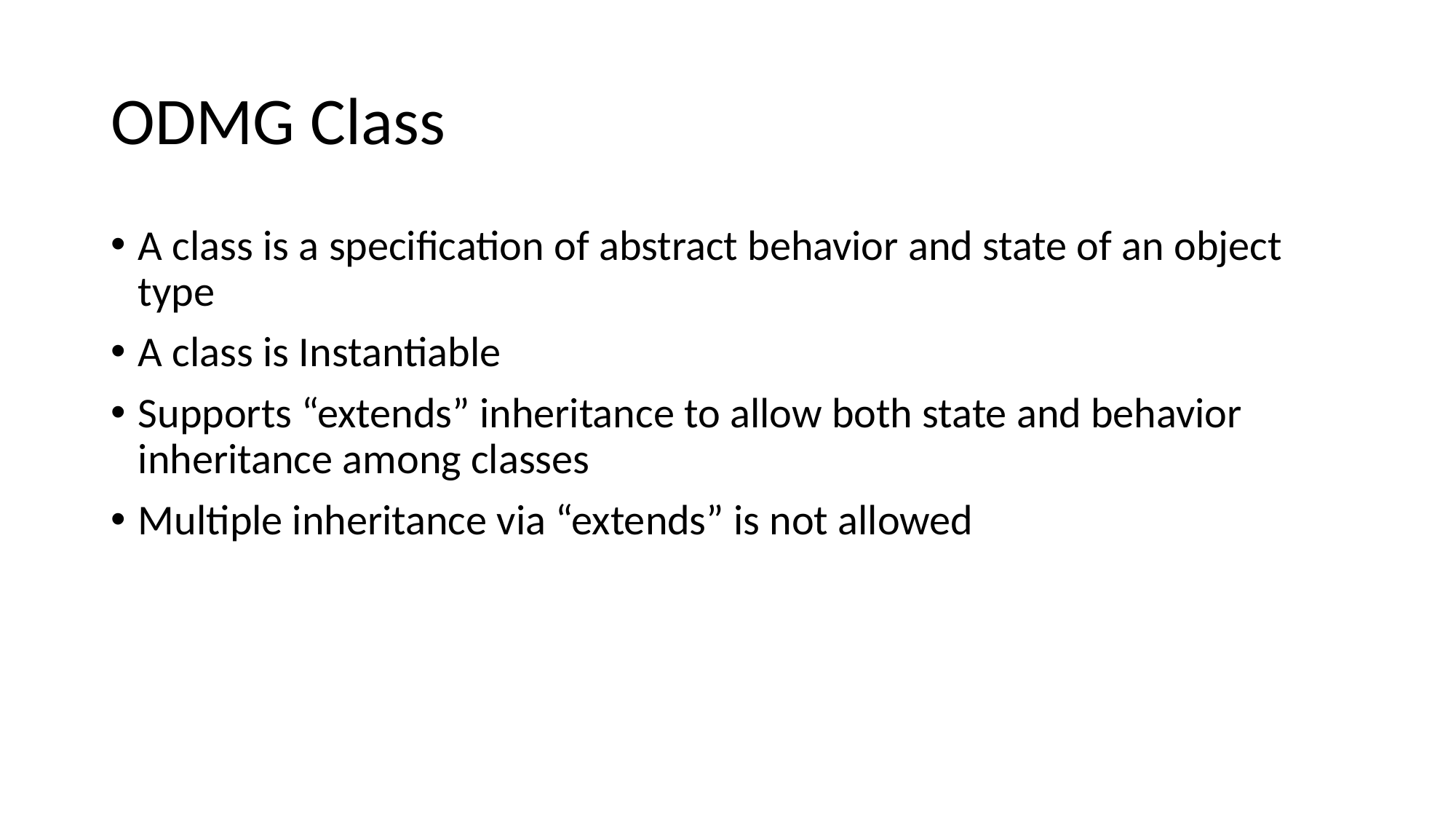

# ODMG Class
A class is a specification of abstract behavior and state of an object type
A class is Instantiable
Supports “extends” inheritance to allow both state and behavior inheritance among classes
Multiple inheritance via “extends” is not allowed